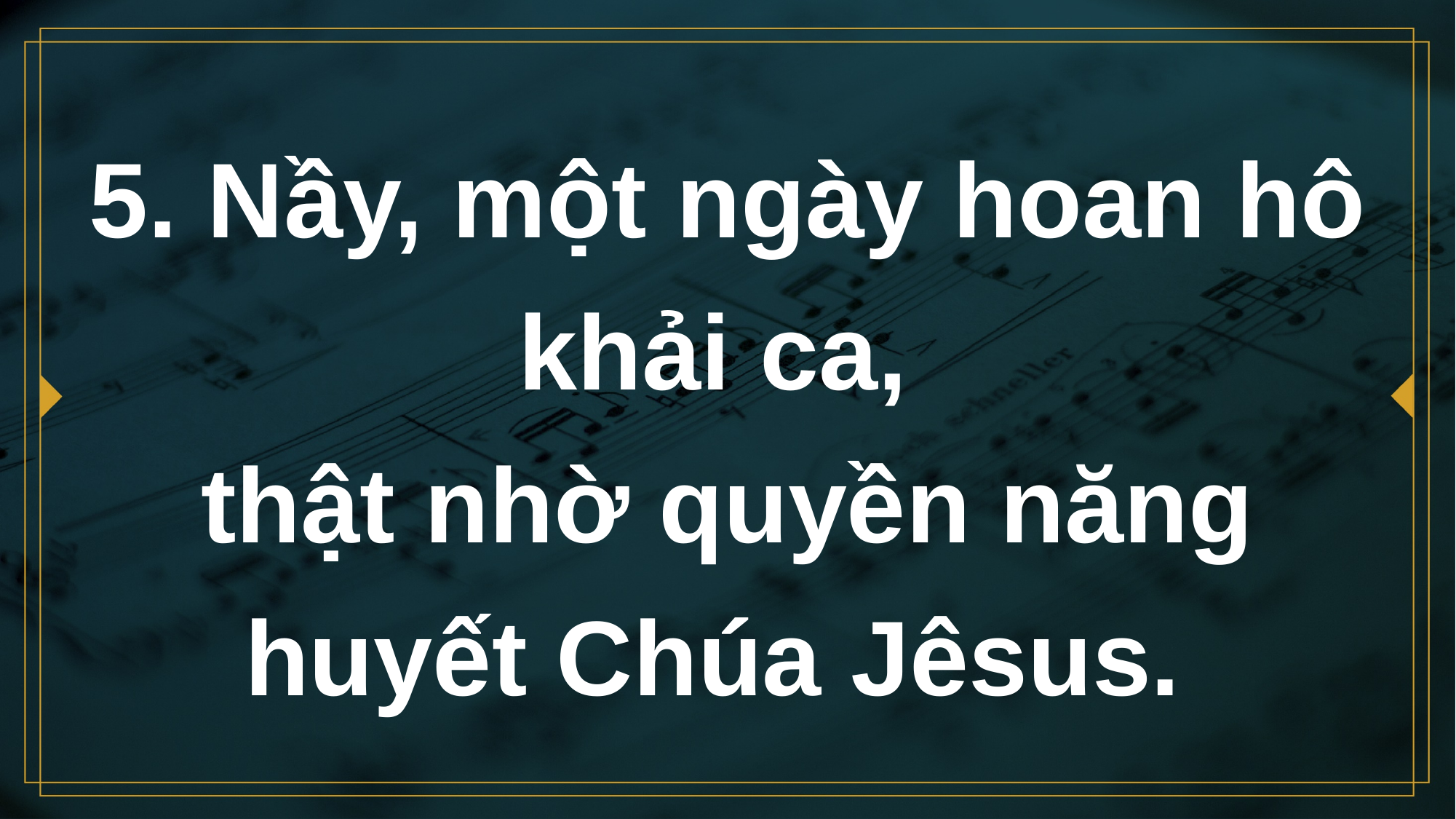

# 5. Nầy, một ngày hoan hô khải ca, thật nhờ quyền năng huyết Chúa Jêsus.